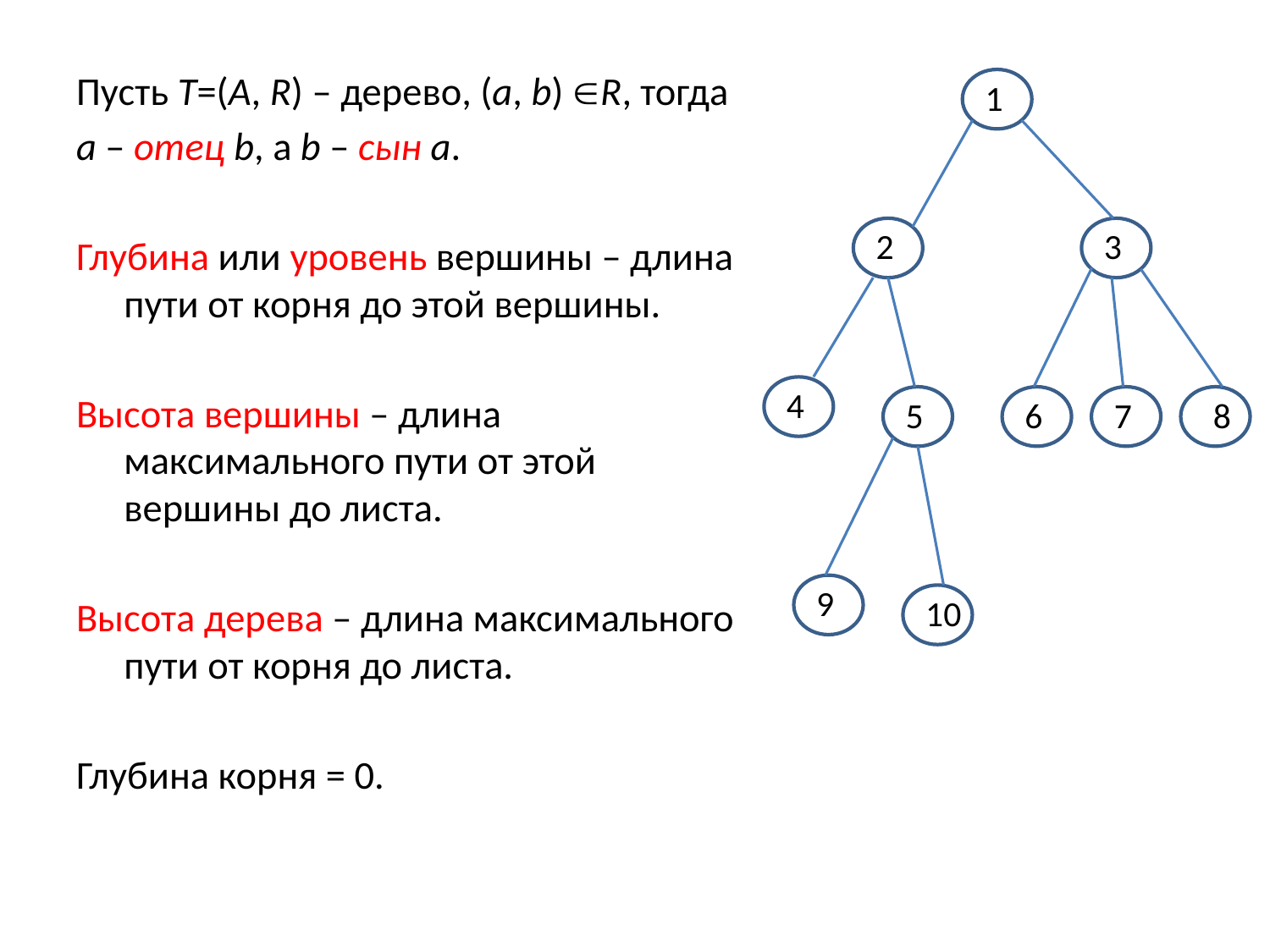

Пусть Т=(A, R) – дерево, (a, b) ∈R, тогда
a – отец b, а b – сын a.

Глубина или уровень вершины – длина пути от корня до этой вершины.

Высота вершины – длина максимального пути от этой вершины до листа.

Высота дерева – длина максимального пути от корня до листа.

Глубина корня = 0.

1

2

3

4

5

6

7

8

9

10